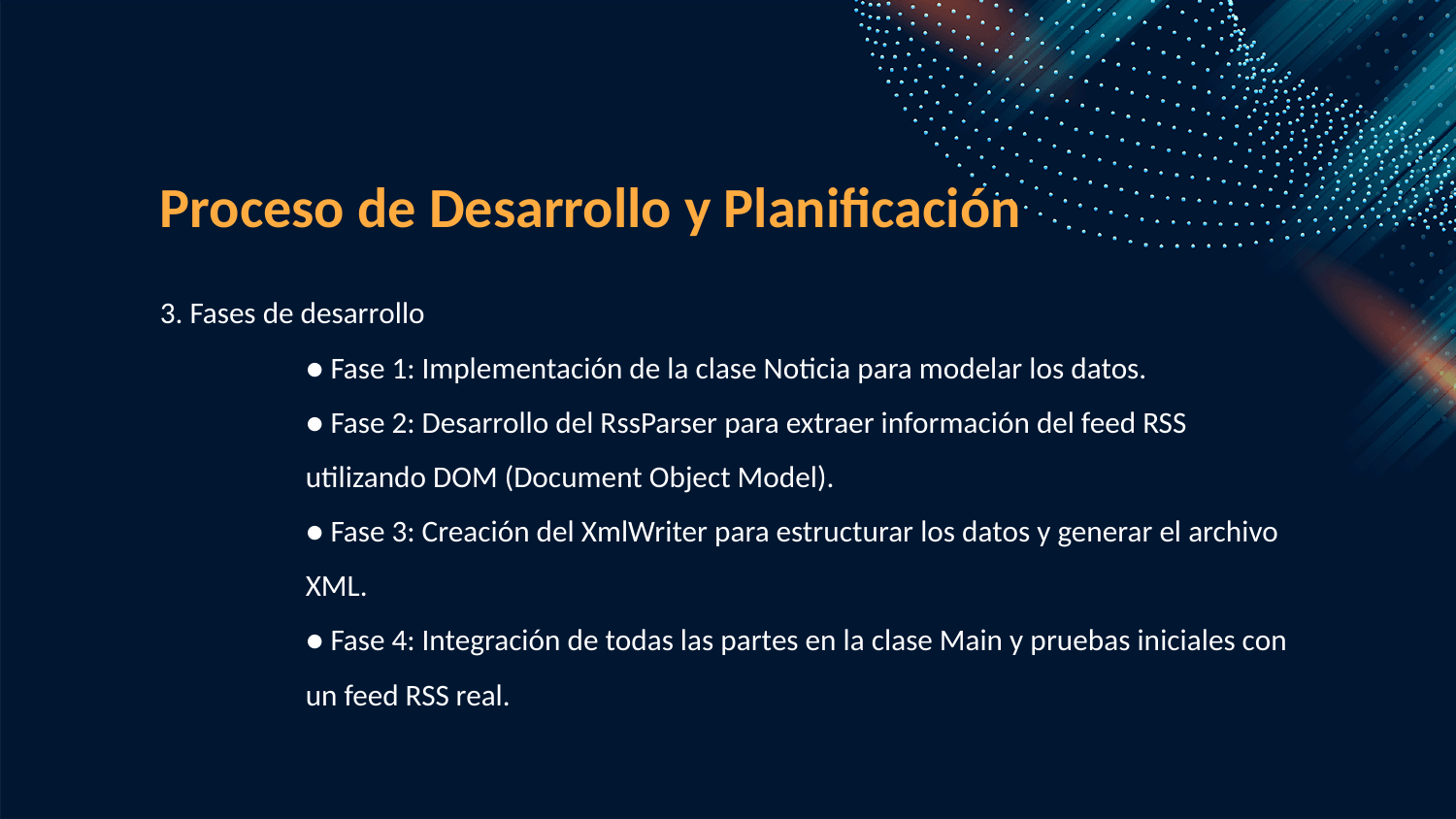

Proceso de Desarrollo y Planificación
3. Fases de desarrollo
	● Fase 1: Implementación de la clase Noticia para modelar los datos.
	● Fase 2: Desarrollo del RssParser para extraer información del feed RSS 	utilizando DOM (Document Object Model).
	● Fase 3: Creación del XmlWriter para estructurar los datos y generar el archivo	XML.
	● Fase 4: Integración de todas las partes en la clase Main y pruebas iniciales con 	un feed RSS real.